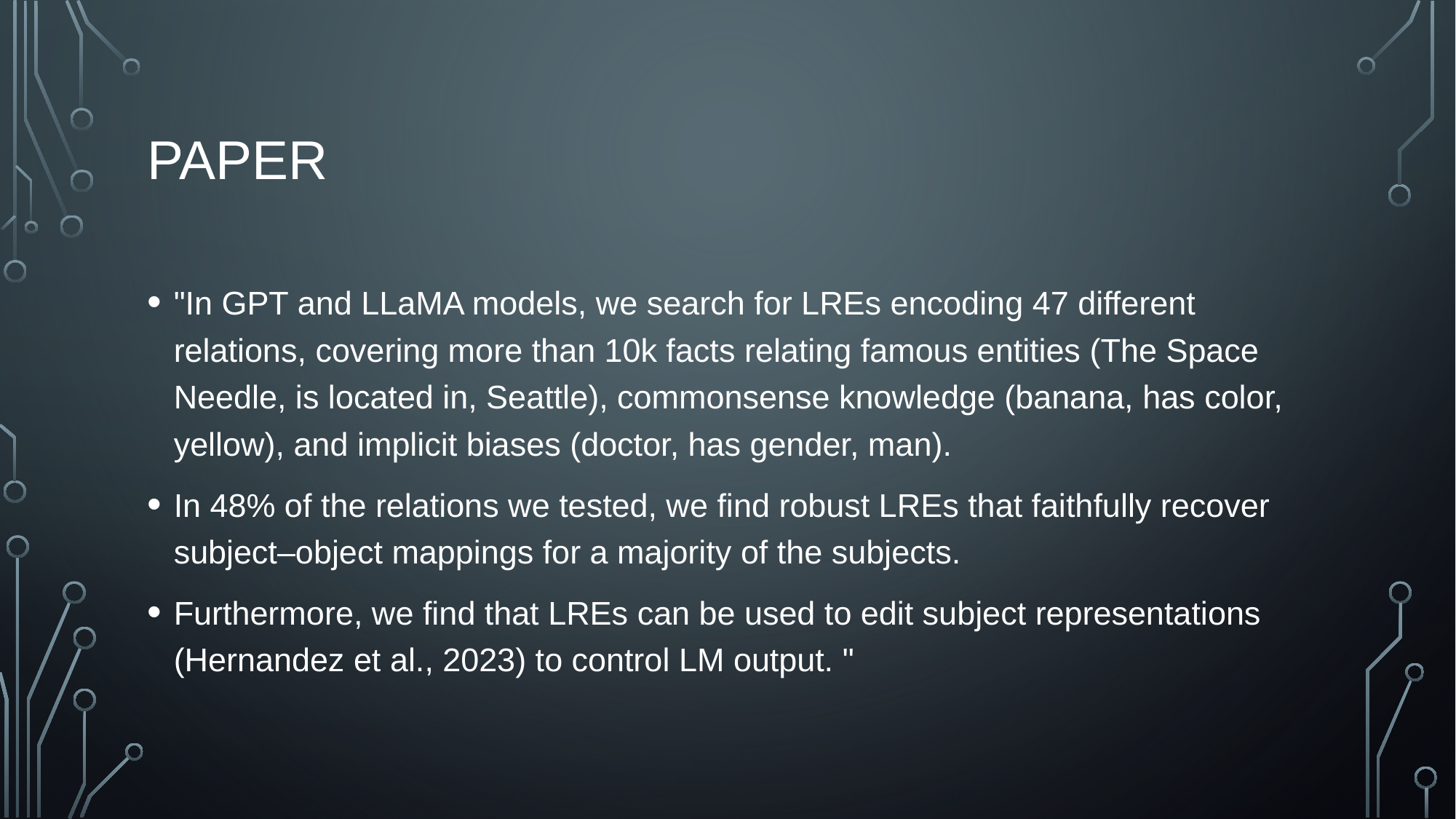

# Paper
"In GPT and LLaMA models, we search for LREs encoding 47 different relations, covering more than 10k facts relating famous entities (The Space Needle, is located in, Seattle), commonsense knowledge (banana, has color, yellow), and implicit biases (doctor, has gender, man).
In 48% of the relations we tested, we find robust LREs that faithfully recover subject–object mappings for a majority of the subjects.
Furthermore, we find that LREs can be used to edit subject representations (Hernandez et al., 2023) to control LM output. "